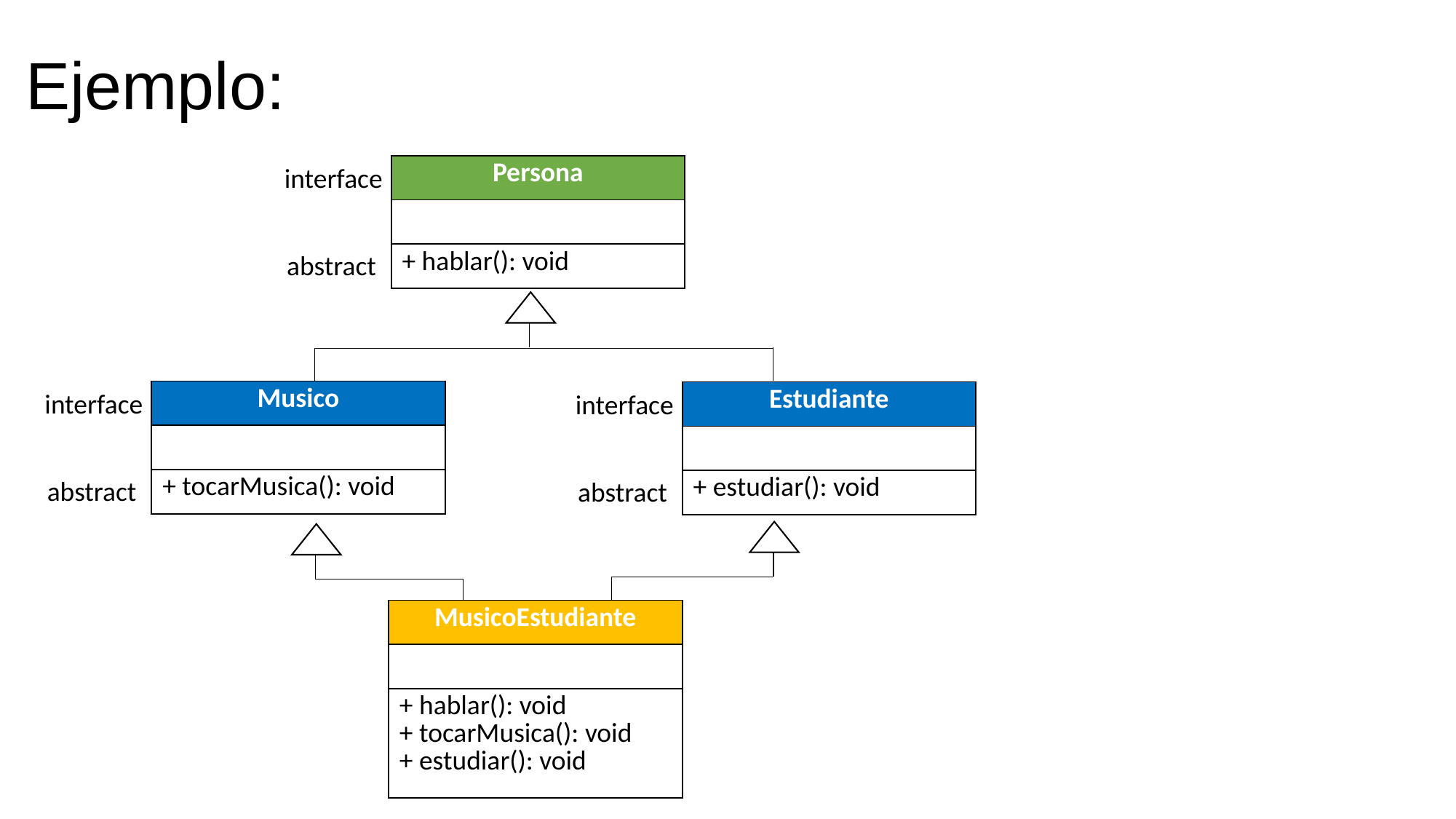

# Ejemplo:
interface
| Persona |
| --- |
|  |
| + hablar(): void |
abstract

interface
| Musico |
| --- |
|  |
| + tocarMusica(): void |
interface
| Estudiante |
| --- |
|  |
| + estudiar(): void |
abstract
abstract

| MusicoEstudiante |
| --- |
|  |
| + hablar(): void + tocarMusica(): void + estudiar(): void |